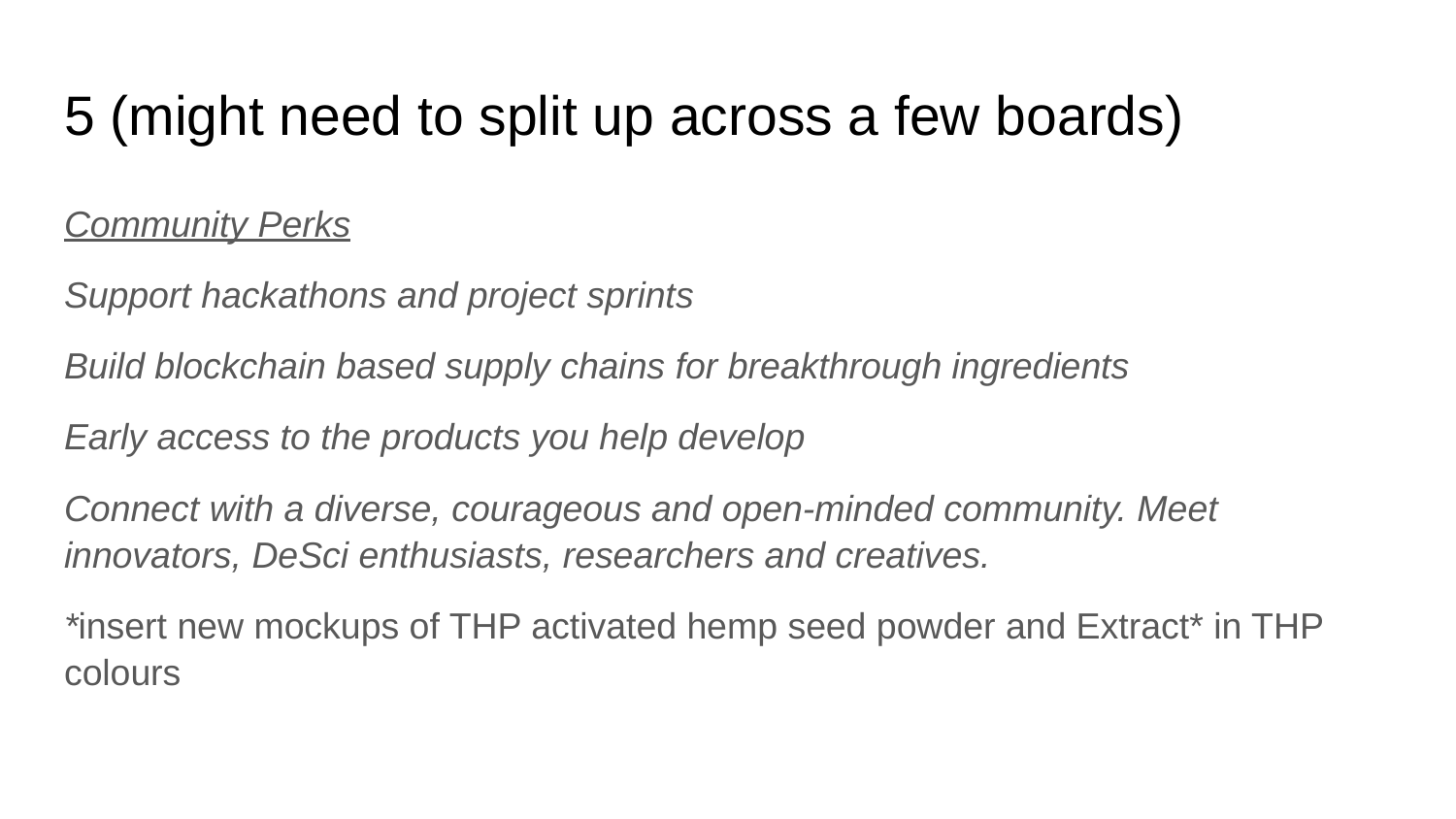

# 5 (might need to split up across a few boards)
Community Perks
Support hackathons and project sprints
Build blockchain based supply chains for breakthrough ingredients
Early access to the products you help develop
Connect with a diverse, courageous and open-minded community. Meet innovators, DeSci enthusiasts, researchers and creatives.
*insert new mockups of THP activated hemp seed powder and Extract* in THP colours